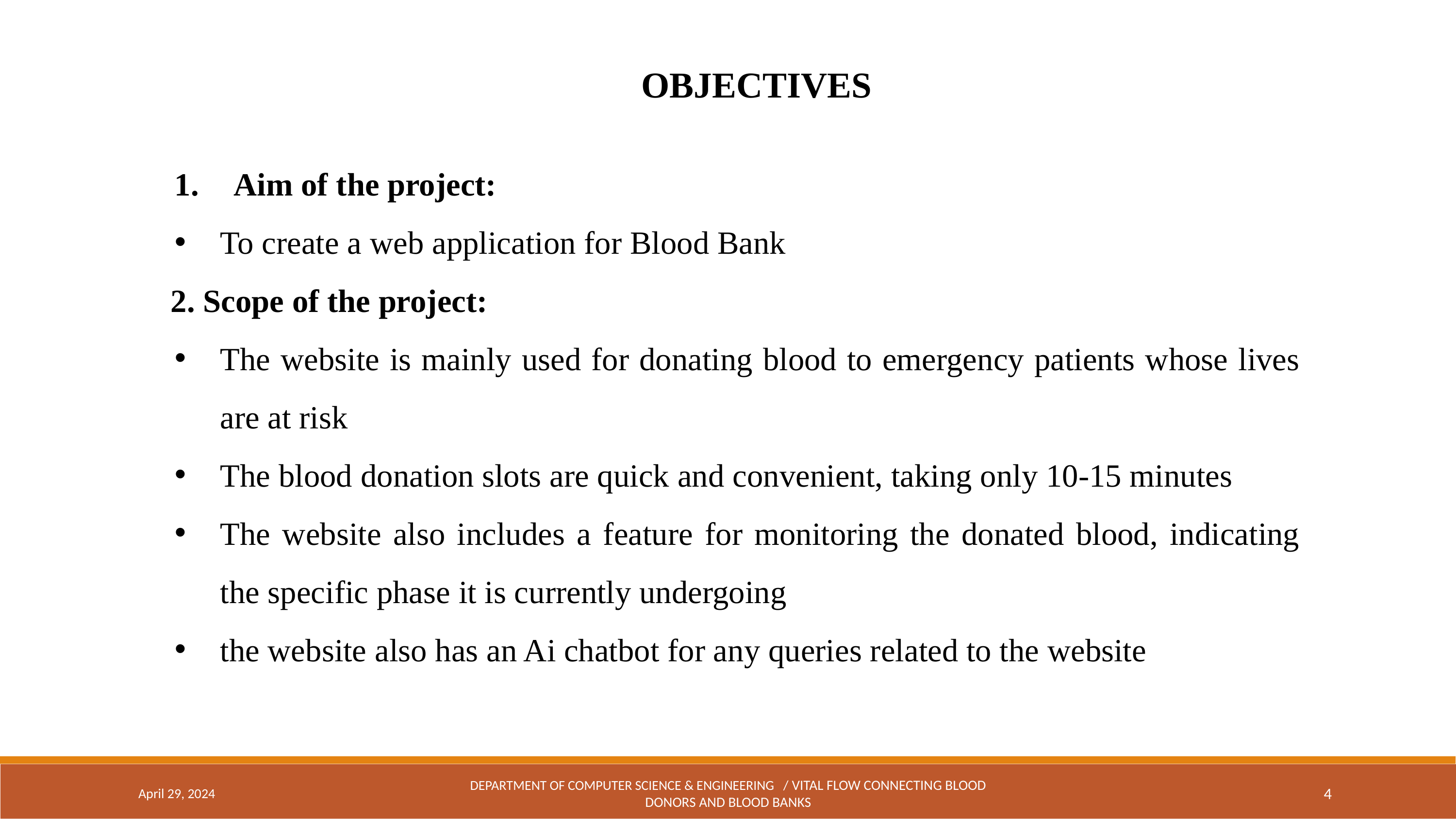

OBJECTIVES
Aim of the project:
To create a web application for Blood Bank
    2. Scope of the project:
The website is mainly used for donating blood to emergency patients whose lives are at risk
The blood donation slots are quick and convenient, taking only 10-15 minutes
The website also includes a feature for monitoring the donated blood, indicating the specific phase it is currently undergoing
the website also has an Ai chatbot for any queries related to the website
April 29, 2024
DEPARTMENT OF COMPUTER SCIENCE & ENGINEERING   / Vital flow Connecting Blood Donors and Blood Banks
4